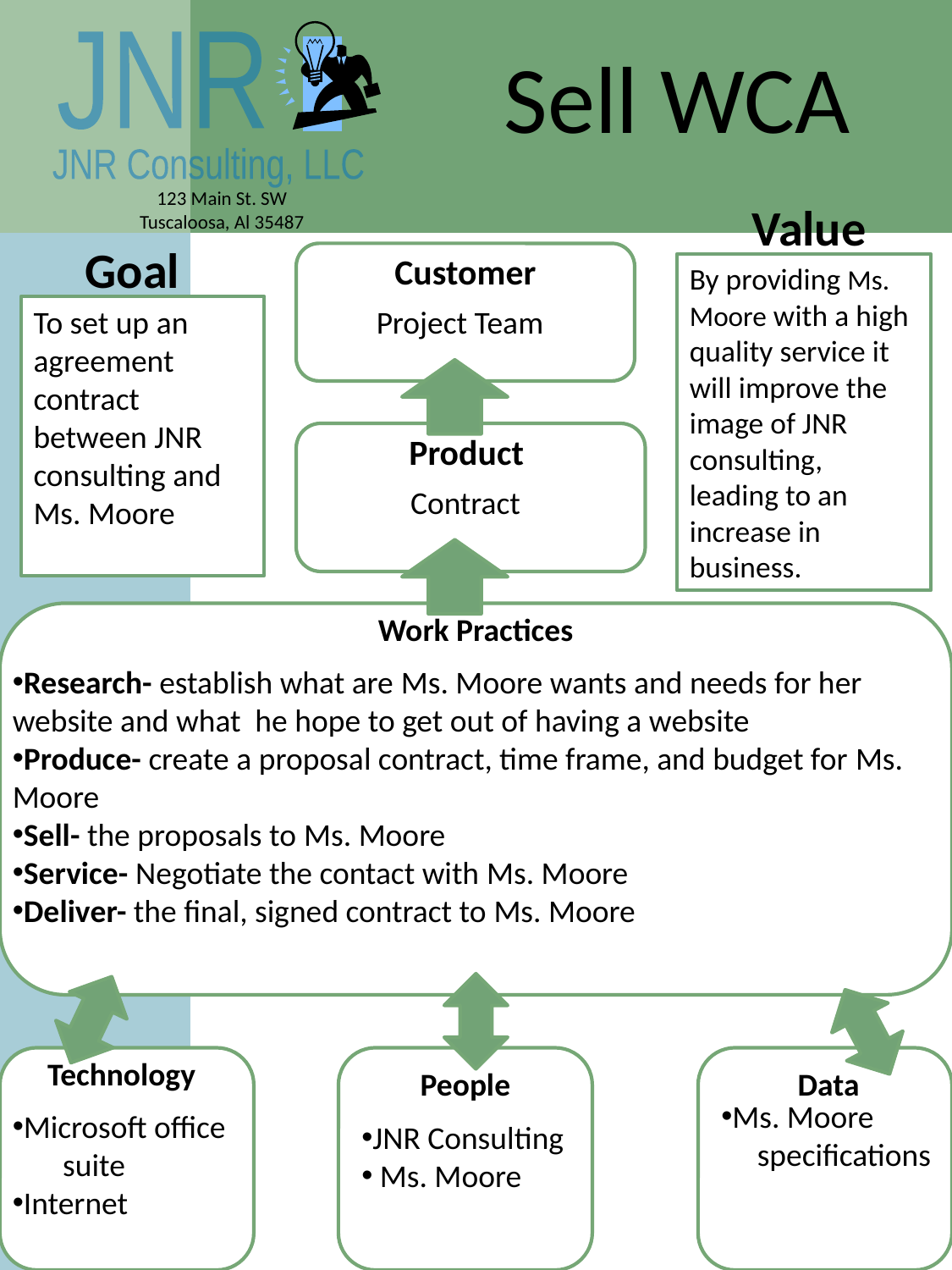

Sell WCA
Value
Goal

Customer

Product

Work Practices

Technology

People
 Data
By providing Ms. Moore with a high quality service it will improve the image of JNR consulting, leading to an increase in business.
To set up an agreement contract between JNR consulting and Ms. Moore

Project Team
Contract
Research- establish what are Ms. Moore wants and needs for her website and what  he hope to get out of having a website
Produce- create a proposal contract, time frame, and budget for Ms. Moore
Sell- the proposals to Ms. Moore
Service- Negotiate the contact with Ms. Moore
Deliver- the final, signed contract to Ms. Moore

Ms. Moore
     specifications
Microsoft office
       suite
Internet
JNR Consulting
 Ms. Moore
12